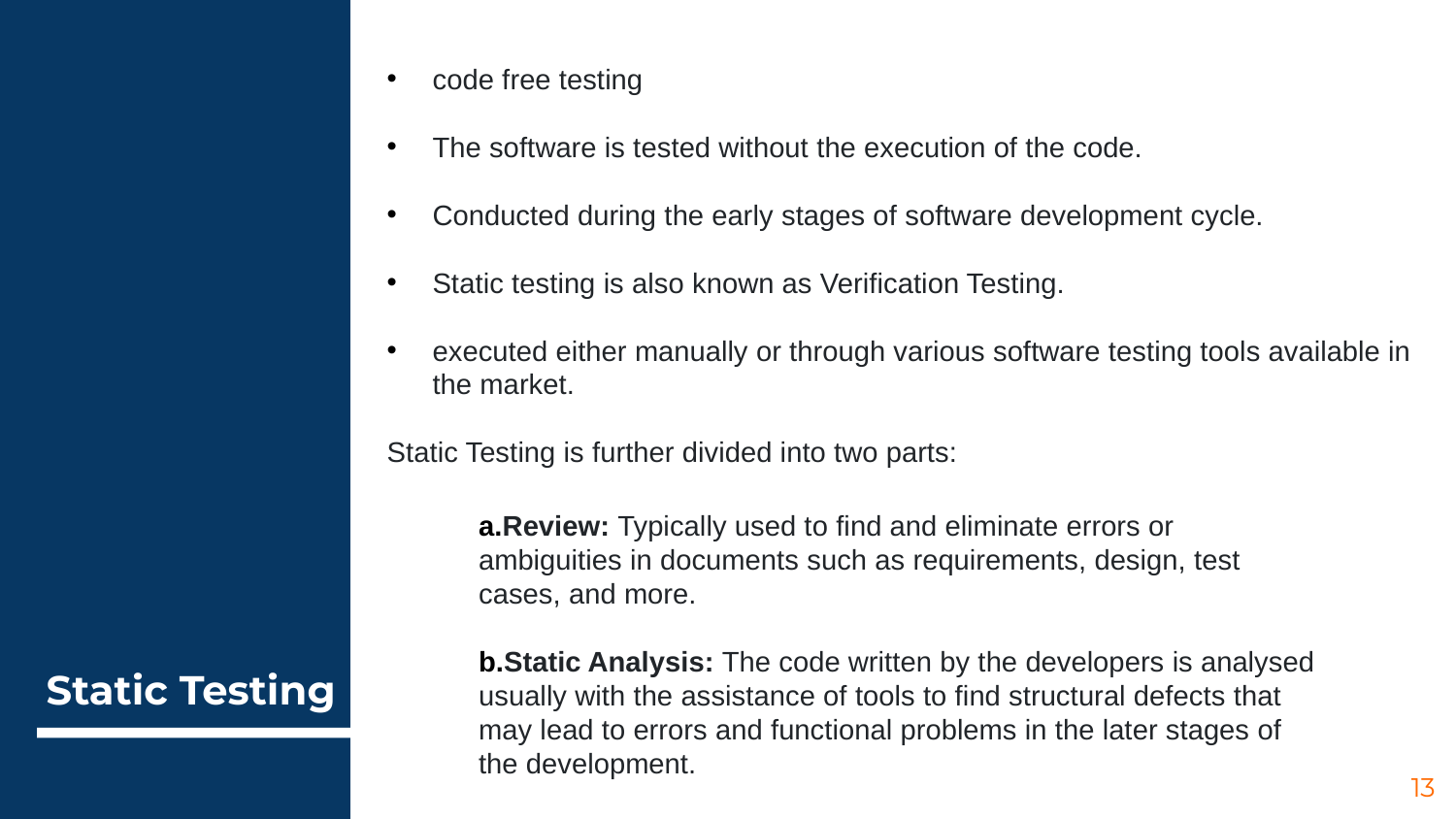

code free testing

The software is tested without the execution of the code.

Conducted during the early stages of software development cycle.

Static testing is also known as Verification Testing.

executed either manually or through various software testing tools available in the market.

Static Testing is further divided into two parts:
Review: Typically used to find and eliminate errors or ambiguities in documents such as requirements, design, test cases, and more.

Static Analysis: The code written by the developers is analysed usually with the assistance of tools to find structural defects that may lead to errors and functional problems in the later stages of the development.

# Static Testing
13